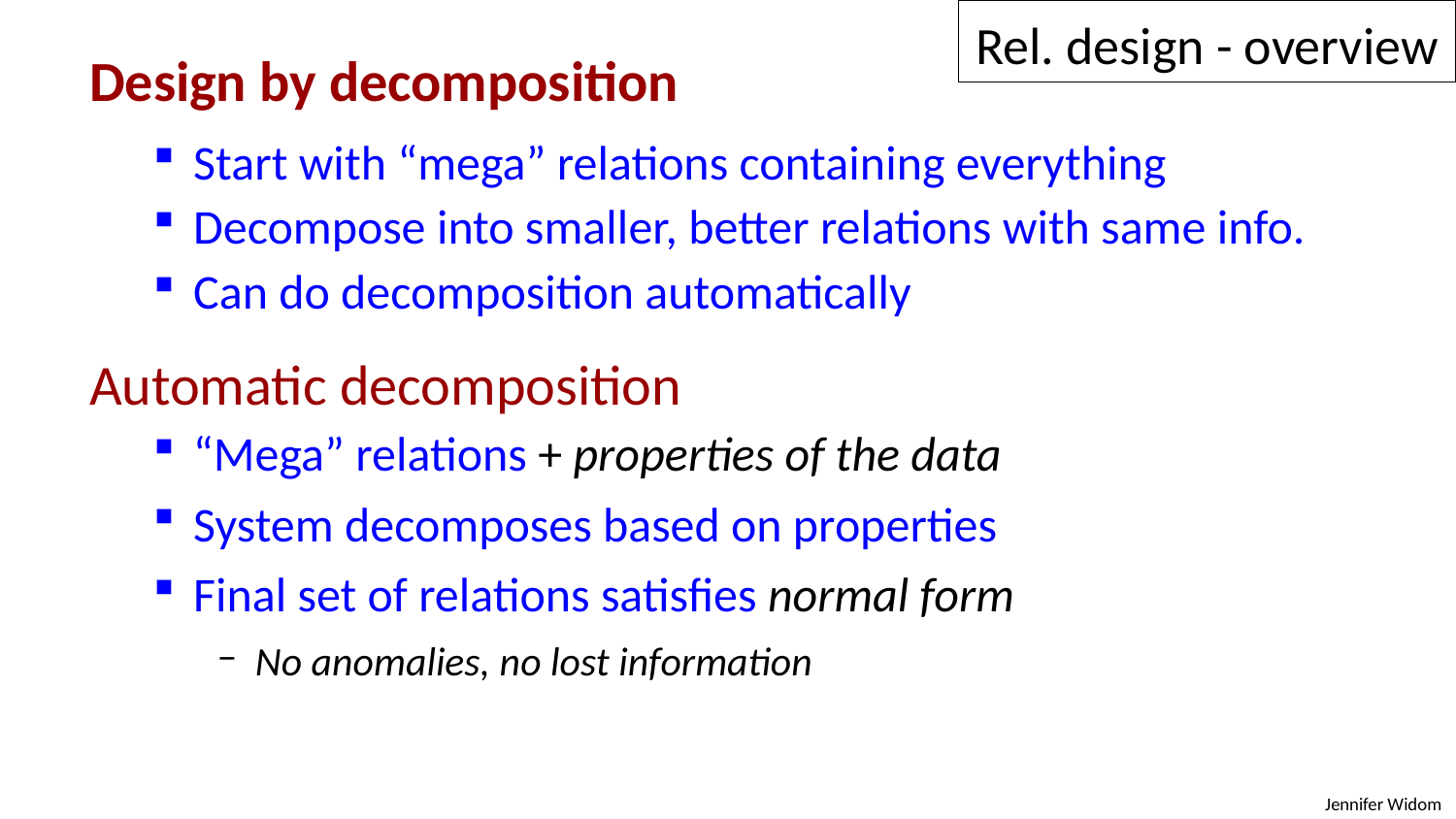

Rel. design - overview
Design by decomposition
 Start with “mega” relations containing everything
 Decompose into smaller, better relations with same info.
 Can do decomposition automatically
Automatic decomposition
 “Mega” relations + properties of the data
 System decomposes based on properties
 Final set of relations satisfies normal form
 No anomalies, no lost information